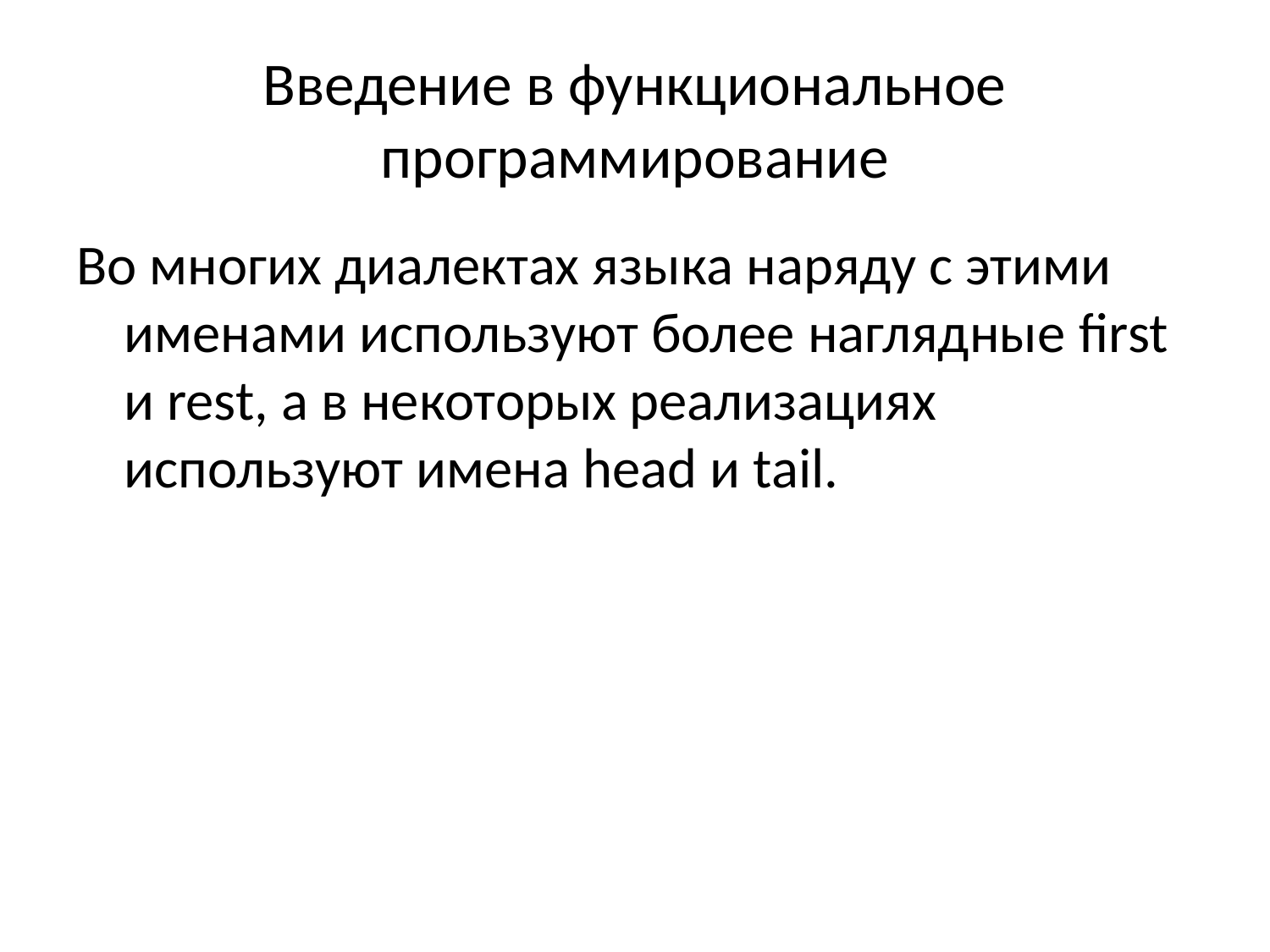

# Введение в функциональное программирование
Во многих диалектах языка наряду с этими именами используют более наглядные first и rest, а в некоторых реализациях используют имена head и tail.